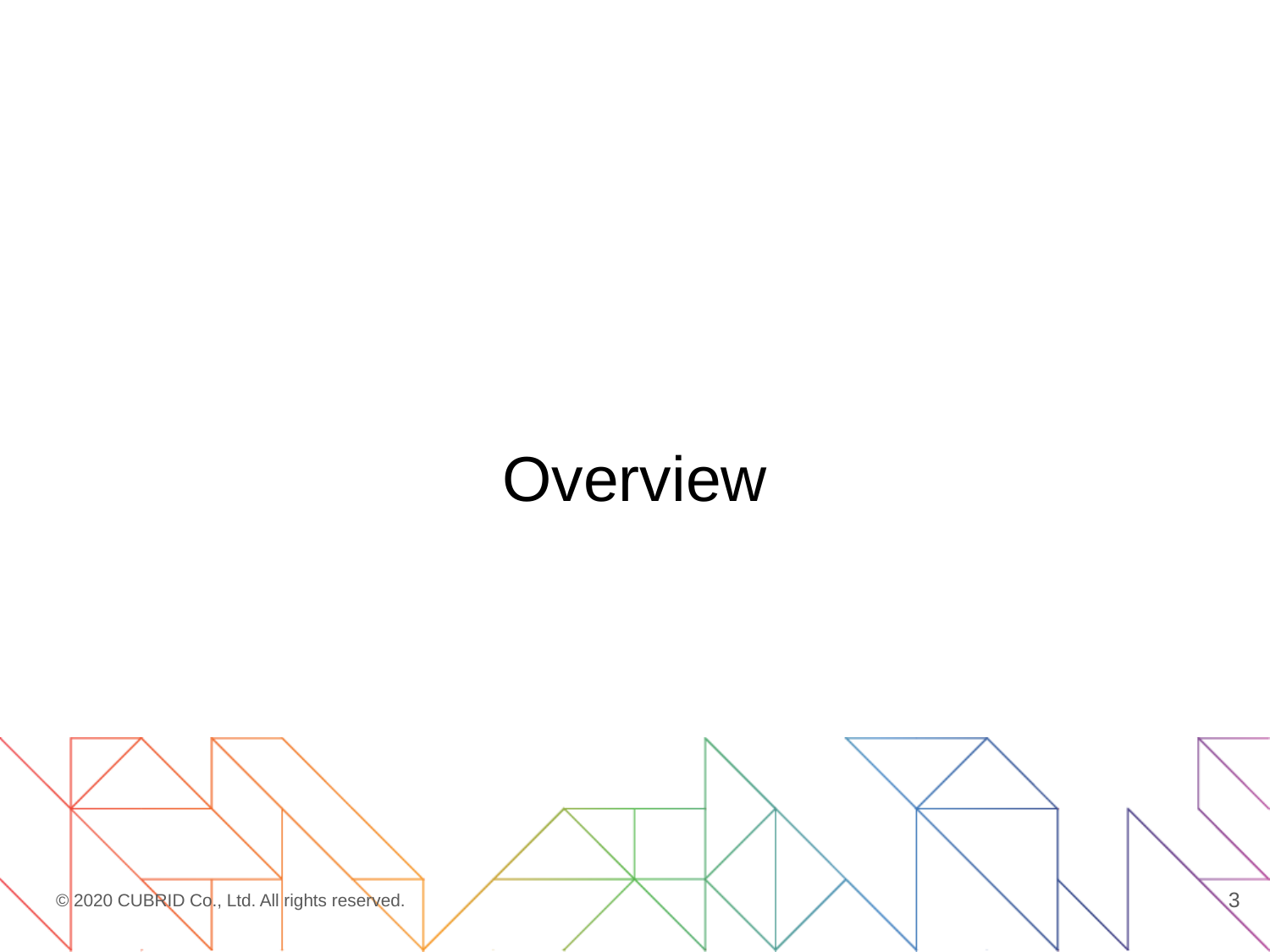

# Overview
3
© 2020 CUBRID Co., Ltd. All rights reserved.